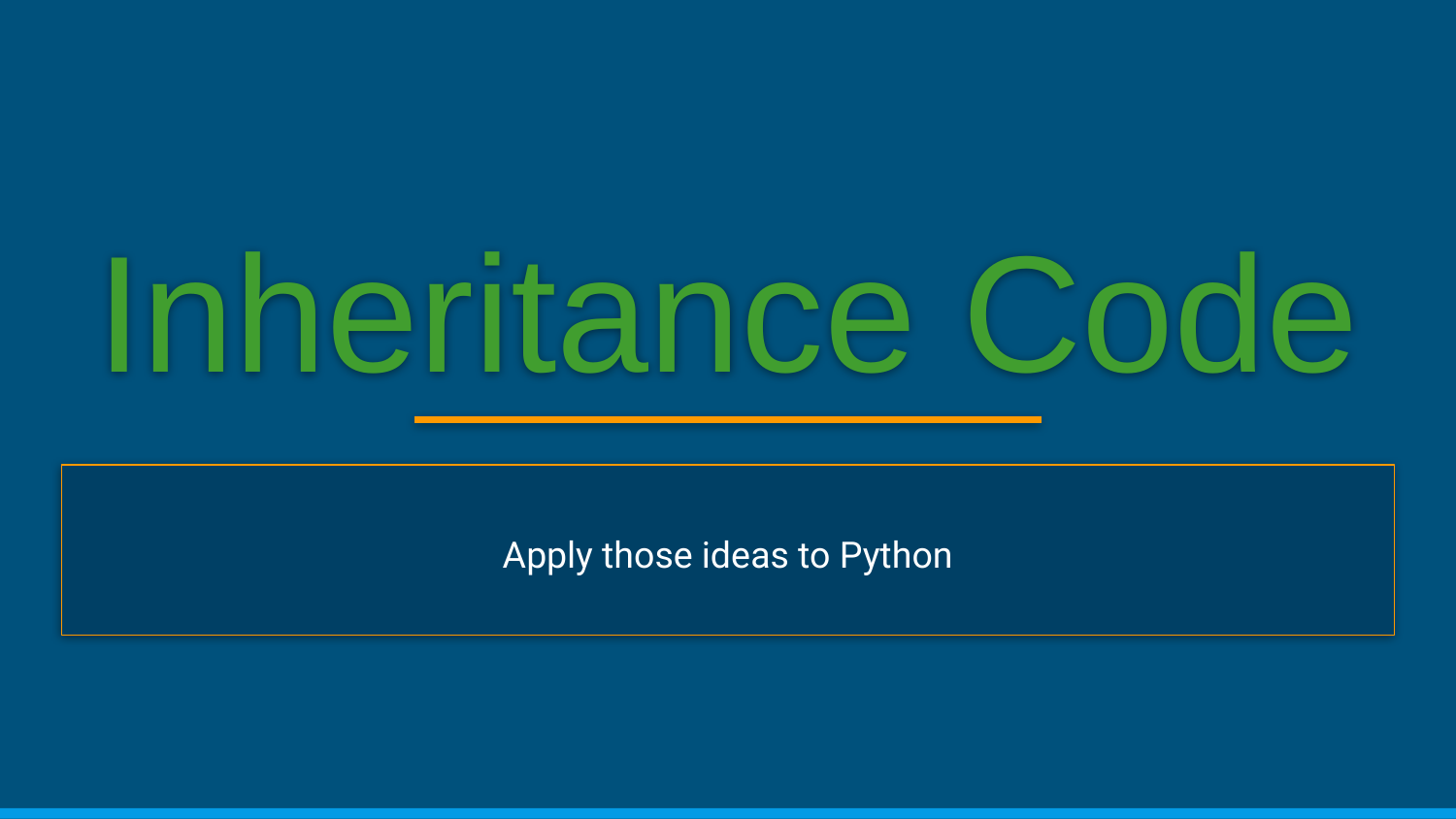

# Inheritance Code
Apply those ideas to Python